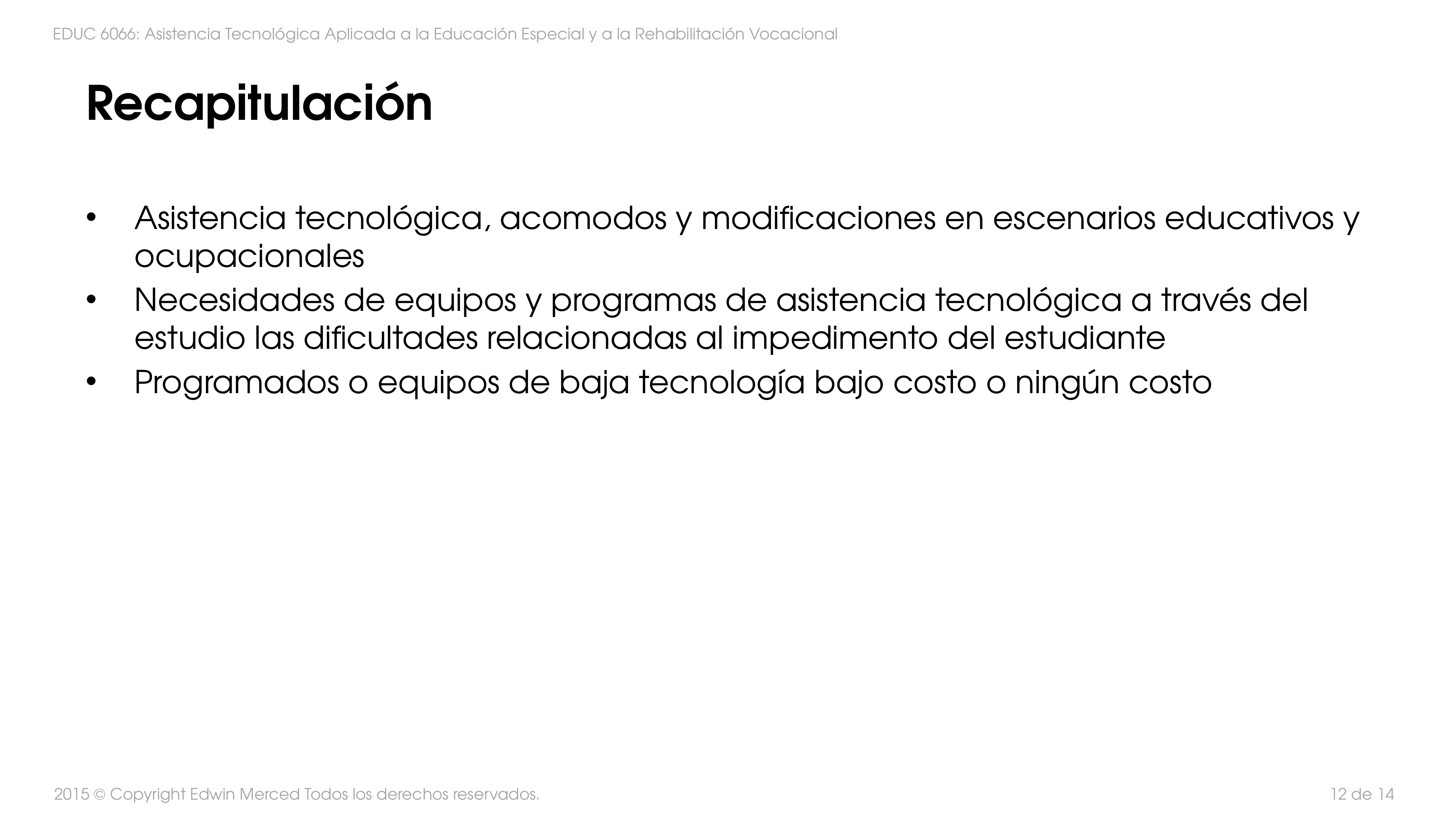

EDUC 6066: Asistencia Tecnológica Aplicada a la Educación Especial y a la Rehabilitación Vocacional
# Recapitulación
Asistencia tecnológica, acomodos y modificaciones en escenarios educativos y ocupacionales
Necesidades de equipos y programas de asistencia tecnológica a través del estudio las dificultades relacionadas al impedimento del estudiante
Programados o equipos de baja tecnología bajo costo o ningún costo

2015 © Copyright Edwin Merced Todos los derechos reservados.
12 de 14